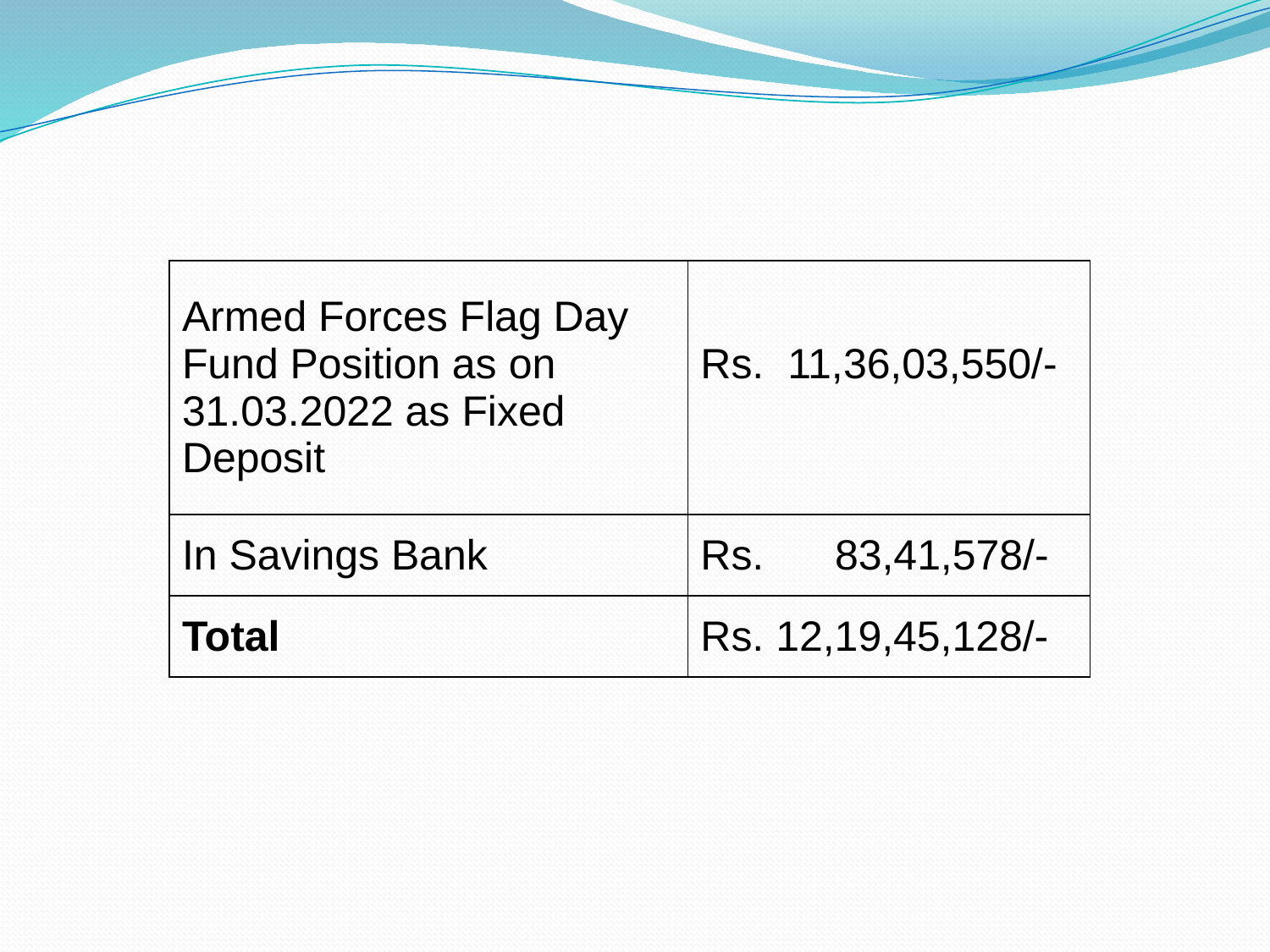

| Armed Forces Flag Day Fund Position as on 31.03.2022 as Fixed Deposit | Rs. 11,36,03,550/- |
| --- | --- |
| In Savings Bank | Rs. 83,41,578/- |
| Total | Rs. 12,19,45,128/- |